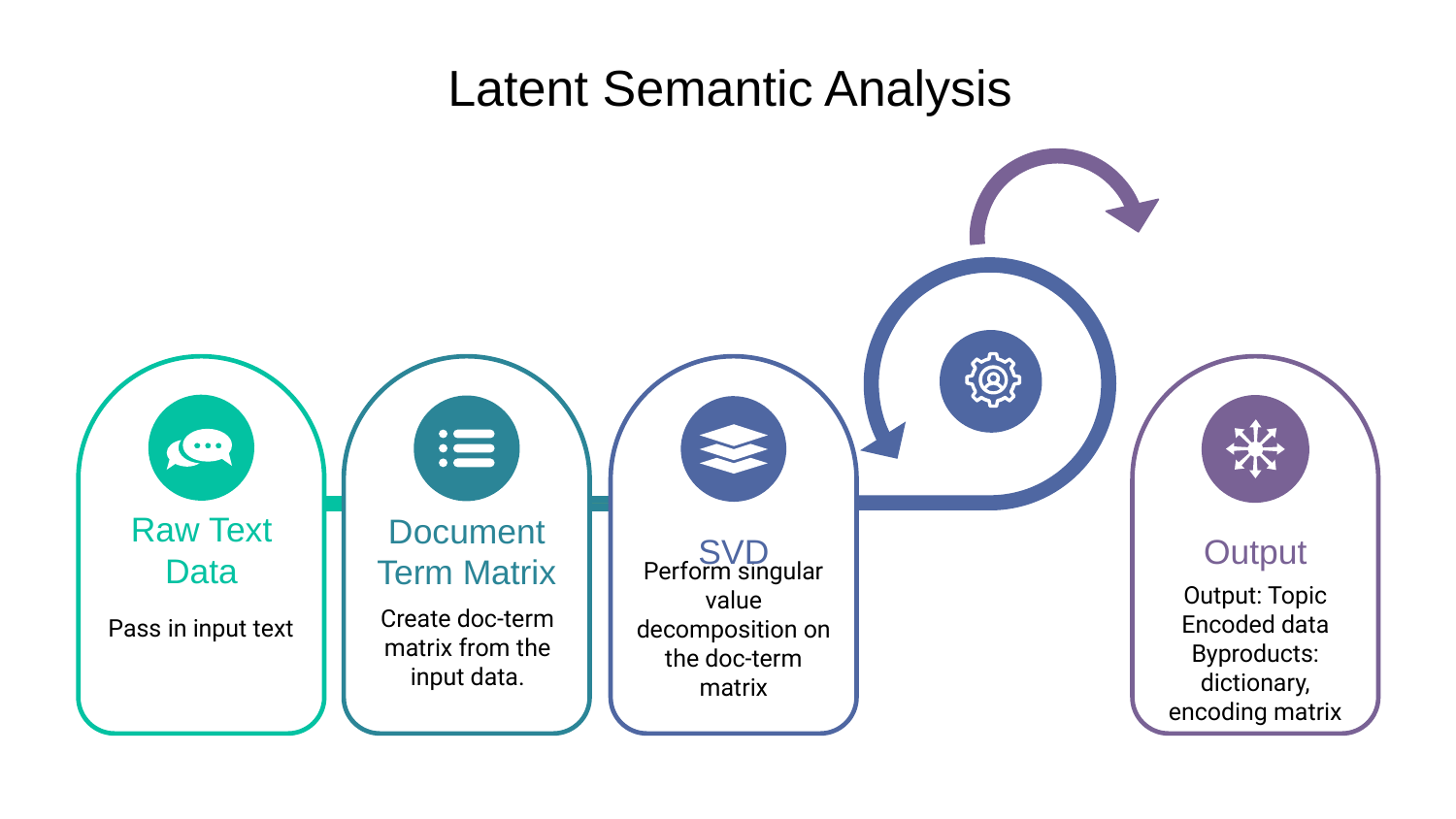

# Latent Semantic Analysis

Raw Text Data
Pass in input text

Document Term Matrix
Create doc-term matrix from the input data.

SVD
Perform singular value decomposition on the doc-term matrix

Output
Output: Topic Encoded data
Byproducts: dictionary, encoding matrix